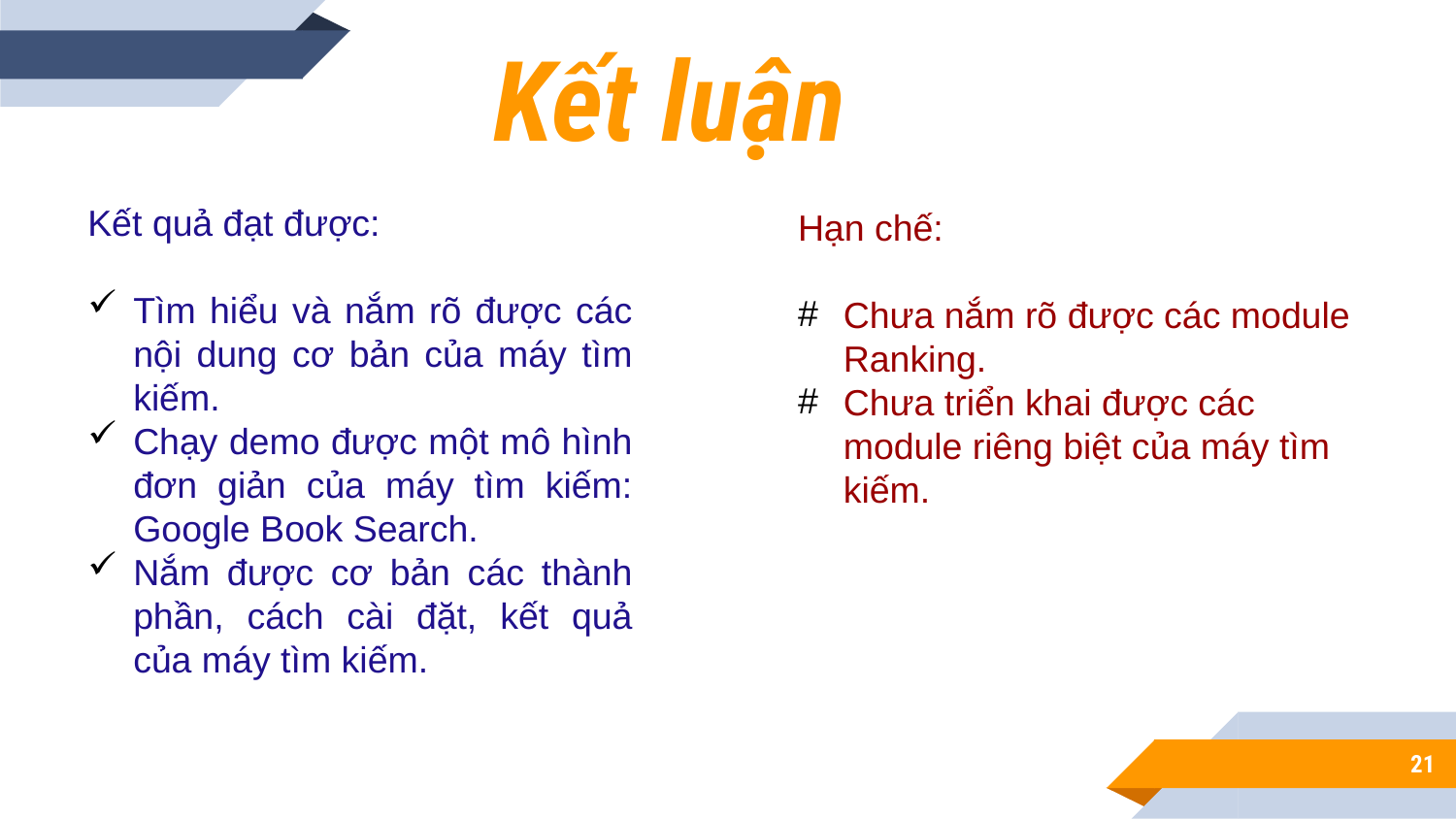

Kết luận
Kết quả đạt được:

Tìm hiểu và nắm rõ được các nội dung cơ bản của máy tìm kiếm.
Chạy demo được một mô hình đơn giản của máy tìm kiếm: Google Book Search.
Nắm được cơ bản các thành phần, cách cài đặt, kết quả của máy tìm kiếm.
Hạn chế:

Chưa nắm rõ được các module Ranking.
Chưa triển khai được các module riêng biệt của máy tìm kiếm.
21